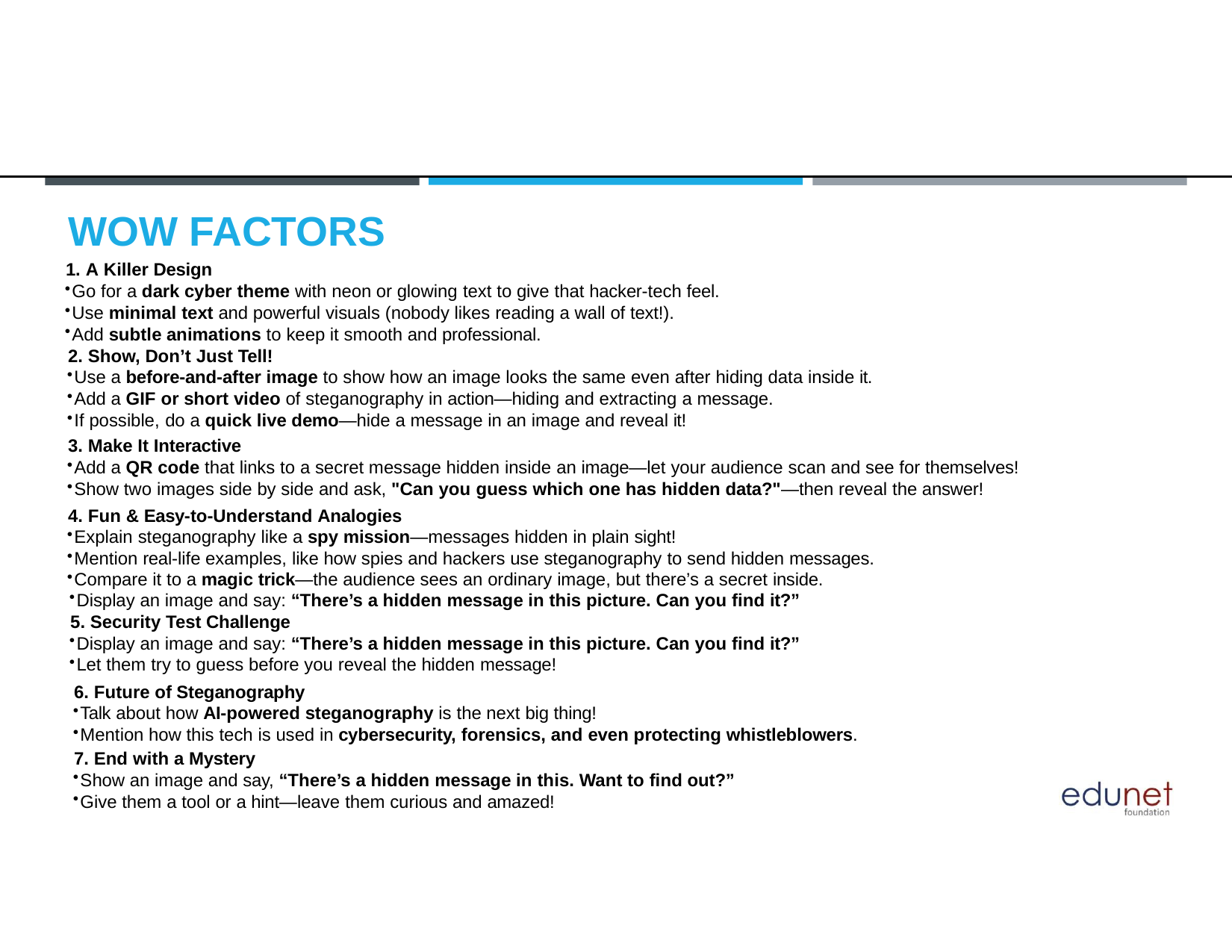

# WOW FACTORS
1. A Killer Design
Go for a dark cyber theme with neon or glowing text to give that hacker-tech feel.
Use minimal text and powerful visuals (nobody likes reading a wall of text!).
Add subtle animations to keep it smooth and professional.
2. Show, Don’t Just Tell!
Use a before-and-after image to show how an image looks the same even after hiding data inside it.
Add a GIF or short video of steganography in action—hiding and extracting a message.
If possible, do a quick live demo—hide a message in an image and reveal it!
Make It Interactive
Add a QR code that links to a secret message hidden inside an image—let your audience scan and see for themselves!
Show two images side by side and ask, "Can you guess which one has hidden data?"—then reveal the answer!
Fun & Easy-to-Understand Analogies
Explain steganography like a spy mission—messages hidden in plain sight!
Mention real-life examples, like how spies and hackers use steganography to send hidden messages.
Compare it to a magic trick—the audience sees an ordinary image, but there’s a secret inside.
Display an image and say: “There’s a hidden message in this picture. Can you find it?”
Security Test Challenge
Display an image and say: “There’s a hidden message in this picture. Can you find it?”
Let them try to guess before you reveal the hidden message!
Future of Steganography
Talk about how AI-powered steganography is the next big thing!
Mention how this tech is used in cybersecurity, forensics, and even protecting whistleblowers.
End with a Mystery
Show an image and say, “There’s a hidden message in this. Want to find out?”
Give them a tool or a hint—leave them curious and amazed!